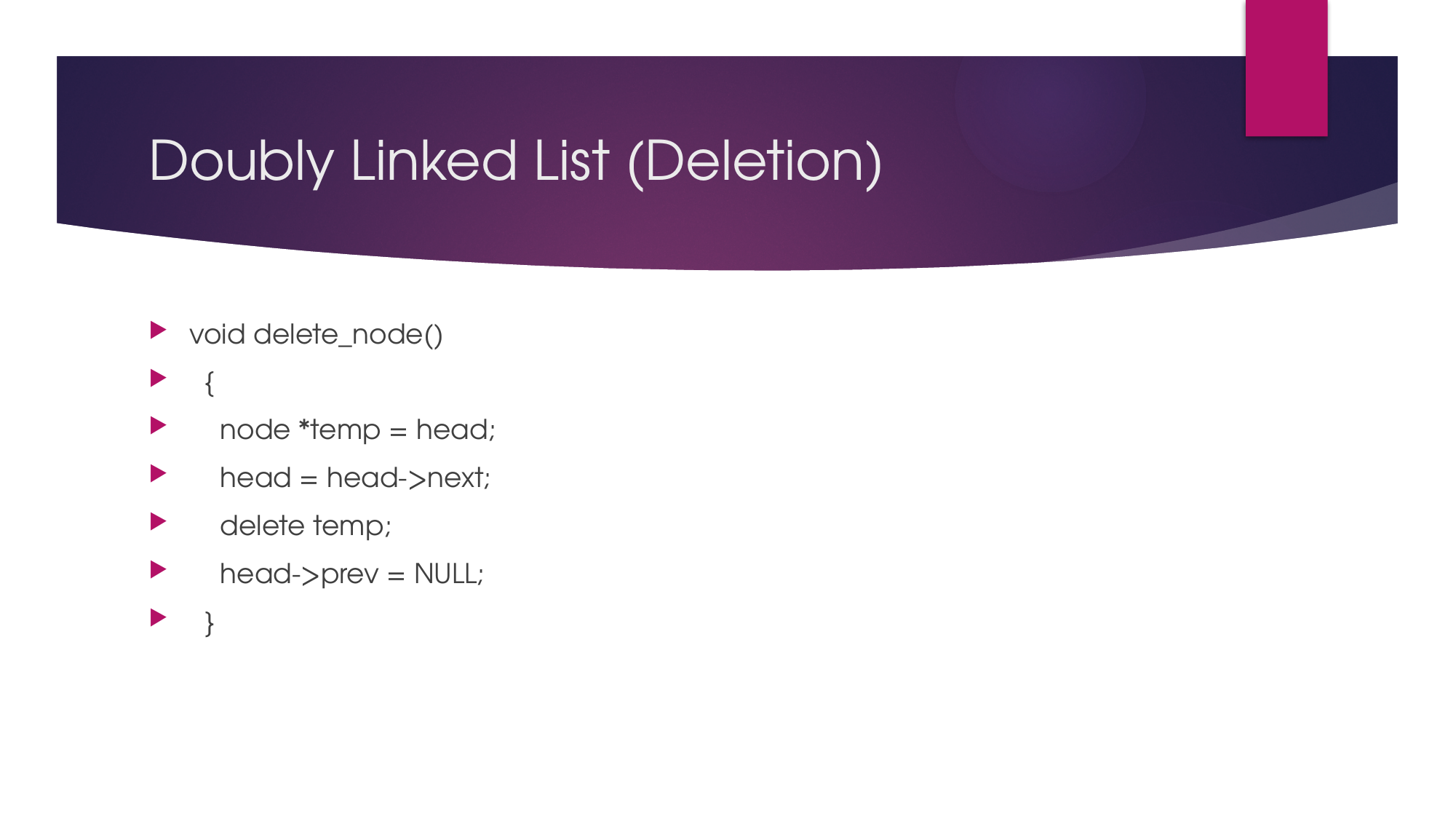

# Doubly Linked List (Deletion)
void delete_node()
  {
    node *temp = head;
    head = head->next;
    delete temp;
    head->prev = NULL;
  }